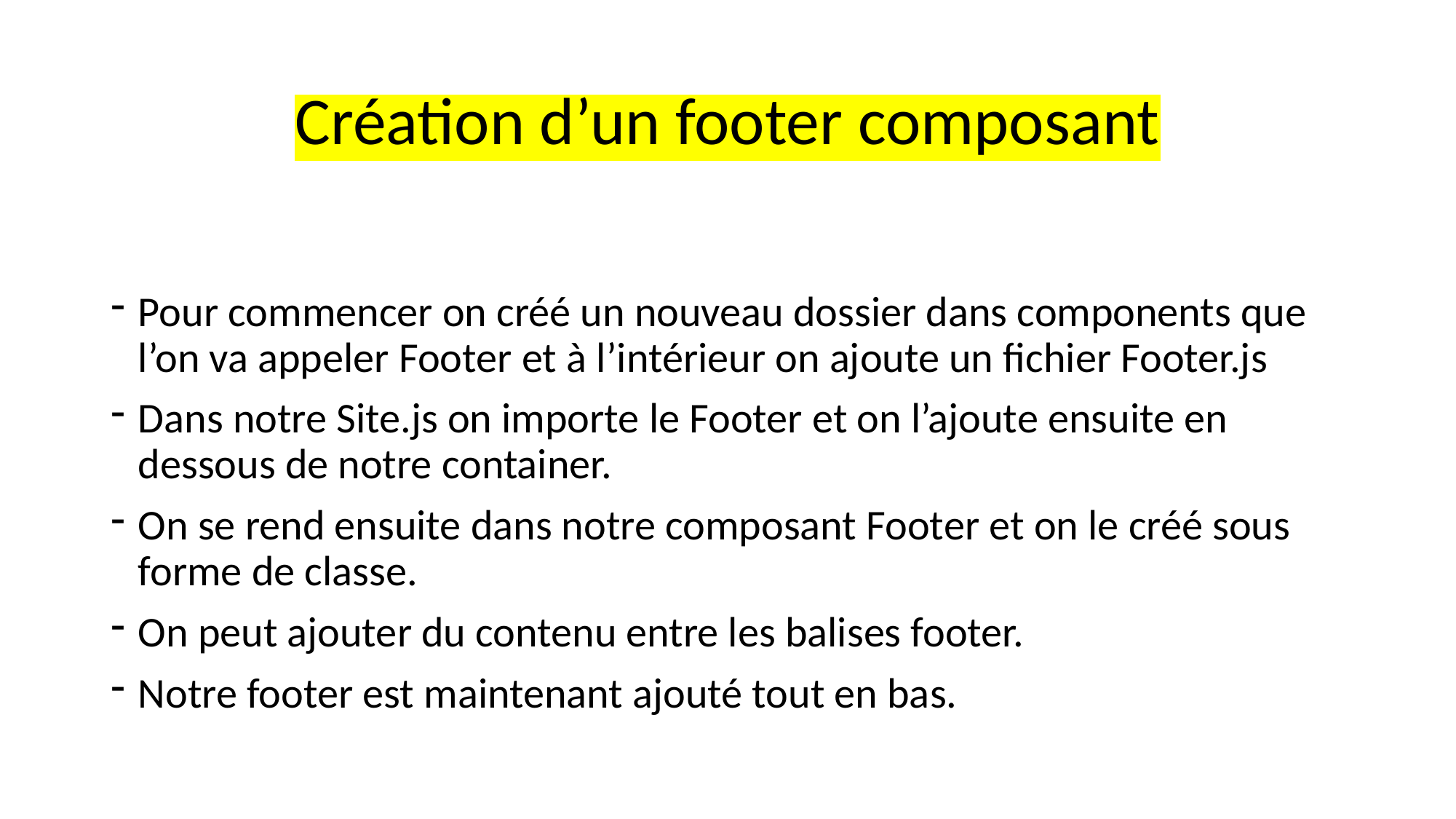

# Création d’un footer composant

Pour commencer on créé un nouveau dossier dans components que l’on va appeler Footer et à l’intérieur on ajoute un fichier Footer.js
Dans notre Site.js on importe le Footer et on l’ajoute ensuite en dessous de notre container.
On se rend ensuite dans notre composant Footer et on le créé sous forme de classe.
On peut ajouter du contenu entre les balises footer.
Notre footer est maintenant ajouté tout en bas.